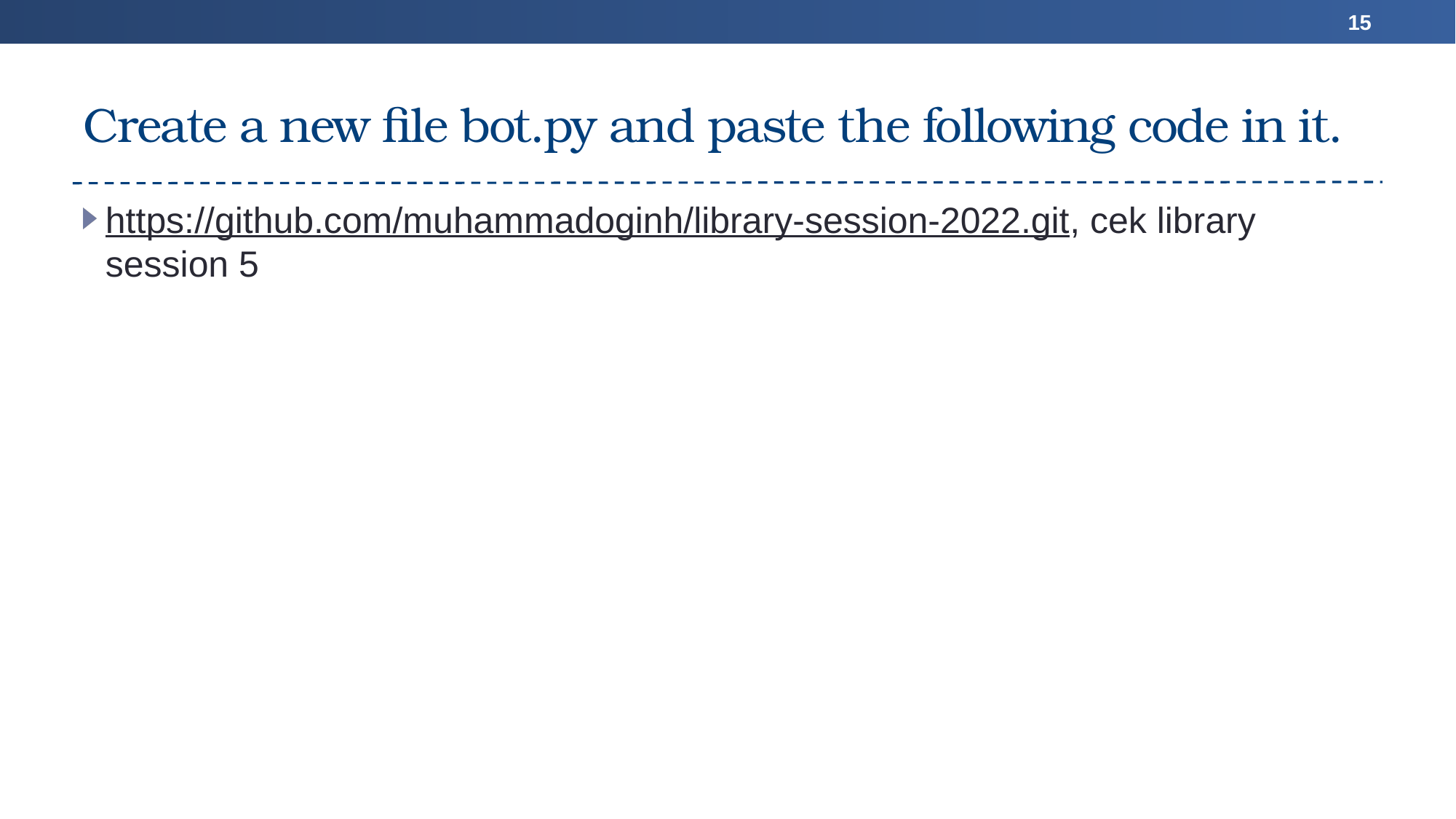

15
# Create a new file bot.py and paste the following code in it.
https://github.com/muhammadoginh/library-session-2022.git, cek library session 5